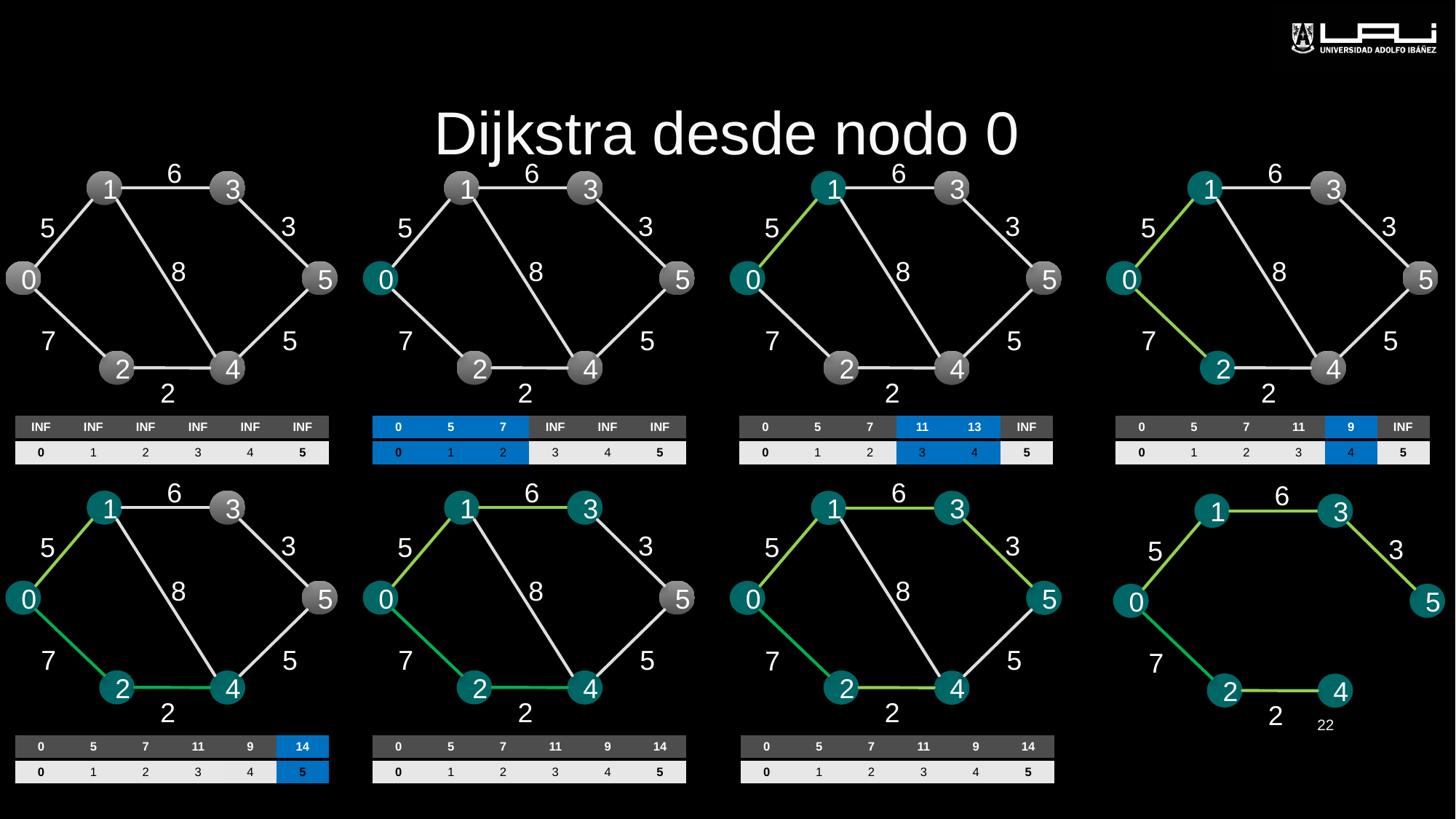

# Dijkstra desde nodo 0
6
1
3
3
5
8
0
5
5
7
2
4
2
6
1
3
3
5
8
0
5
5
7
2
4
2
6
1
3
3
5
8
0
5
5
7
2
4
2
6
1
3
3
5
8
0
5
5
7
2
4
2
| INF | INF | INF | INF | INF | INF |
| --- | --- | --- | --- | --- | --- |
| 0 | 1 | 2 | 3 | 4 | 5 |
| 0 | 5 | 7 | INF | INF | INF |
| --- | --- | --- | --- | --- | --- |
| 0 | 1 | 2 | 3 | 4 | 5 |
| 0 | 5 | 7 | 11 | 13 | INF |
| --- | --- | --- | --- | --- | --- |
| 0 | 1 | 2 | 3 | 4 | 5 |
| 0 | 5 | 7 | 11 | 9 | INF |
| --- | --- | --- | --- | --- | --- |
| 0 | 1 | 2 | 3 | 4 | 5 |
6
1
3
3
5
8
0
5
5
7
2
4
2
6
1
3
3
5
8
0
5
5
7
2
4
2
6
1
3
3
5
8
0
5
5
7
2
4
2
6
1
3
3
5
0
5
7
2
4
2
22
| 0 | 5 | 7 | 11 | 9 | 14 |
| --- | --- | --- | --- | --- | --- |
| 0 | 1 | 2 | 3 | 4 | 5 |
| 0 | 5 | 7 | 11 | 9 | 14 |
| --- | --- | --- | --- | --- | --- |
| 0 | 1 | 2 | 3 | 4 | 5 |
| 0 | 5 | 7 | 11 | 9 | 14 |
| --- | --- | --- | --- | --- | --- |
| 0 | 1 | 2 | 3 | 4 | 5 |